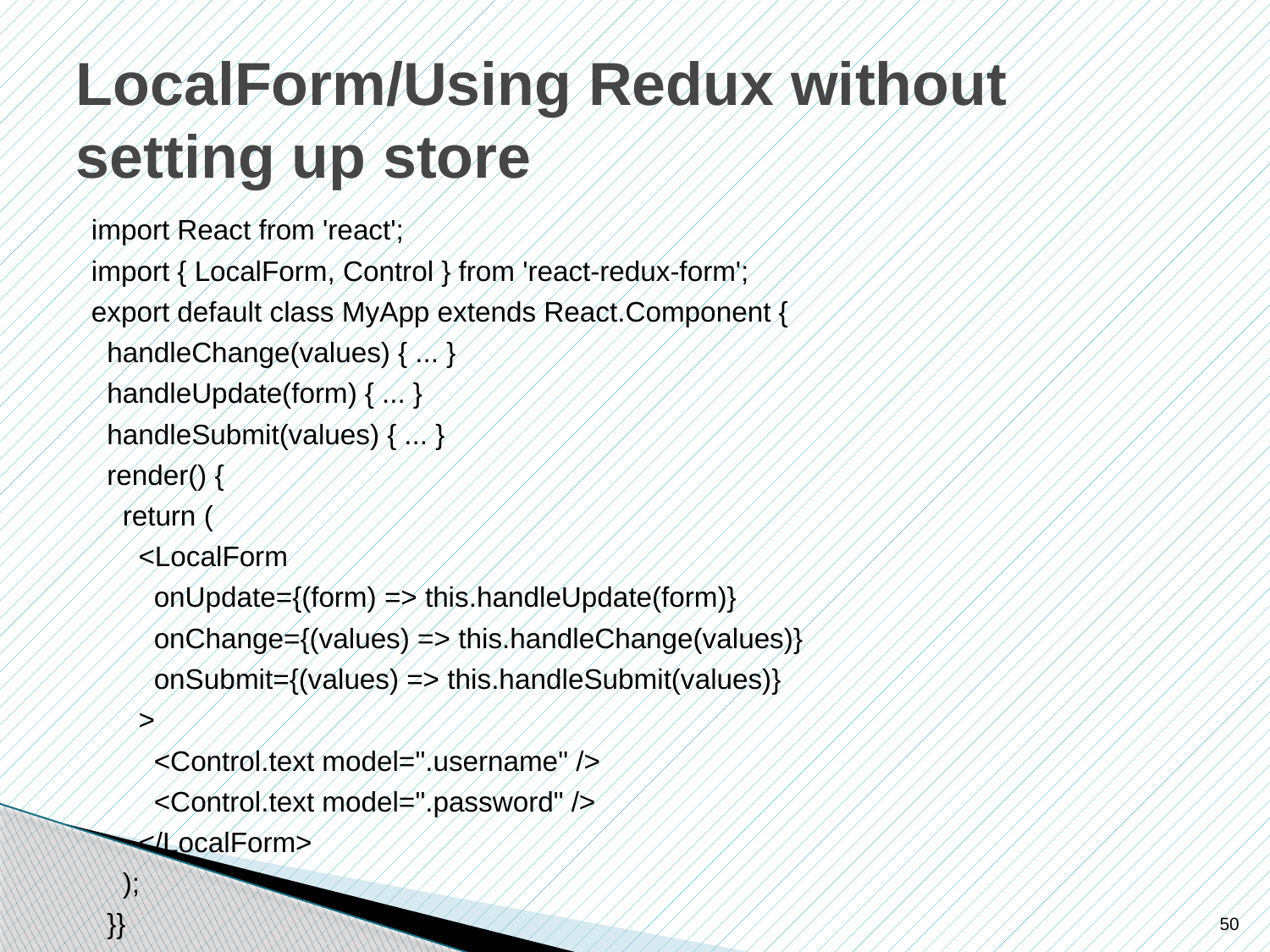

# LocalForm/Using Redux without setting up store
import React from 'react';
import { LocalForm, Control } from 'react-redux-form';
export default class MyApp extends React.Component {
  handleChange(values) { ... }
  handleUpdate(form) { ... }
  handleSubmit(values) { ... }
  render() {
    return (
      <LocalForm
        onUpdate={(form) => this.handleUpdate(form)}
        onChange={(values) => this.handleChange(values)}
        onSubmit={(values) => this.handleSubmit(values)}
      >
        <Control.text model=".username" />
        <Control.text model=".password" />
      </LocalForm>
    );
  }}
50